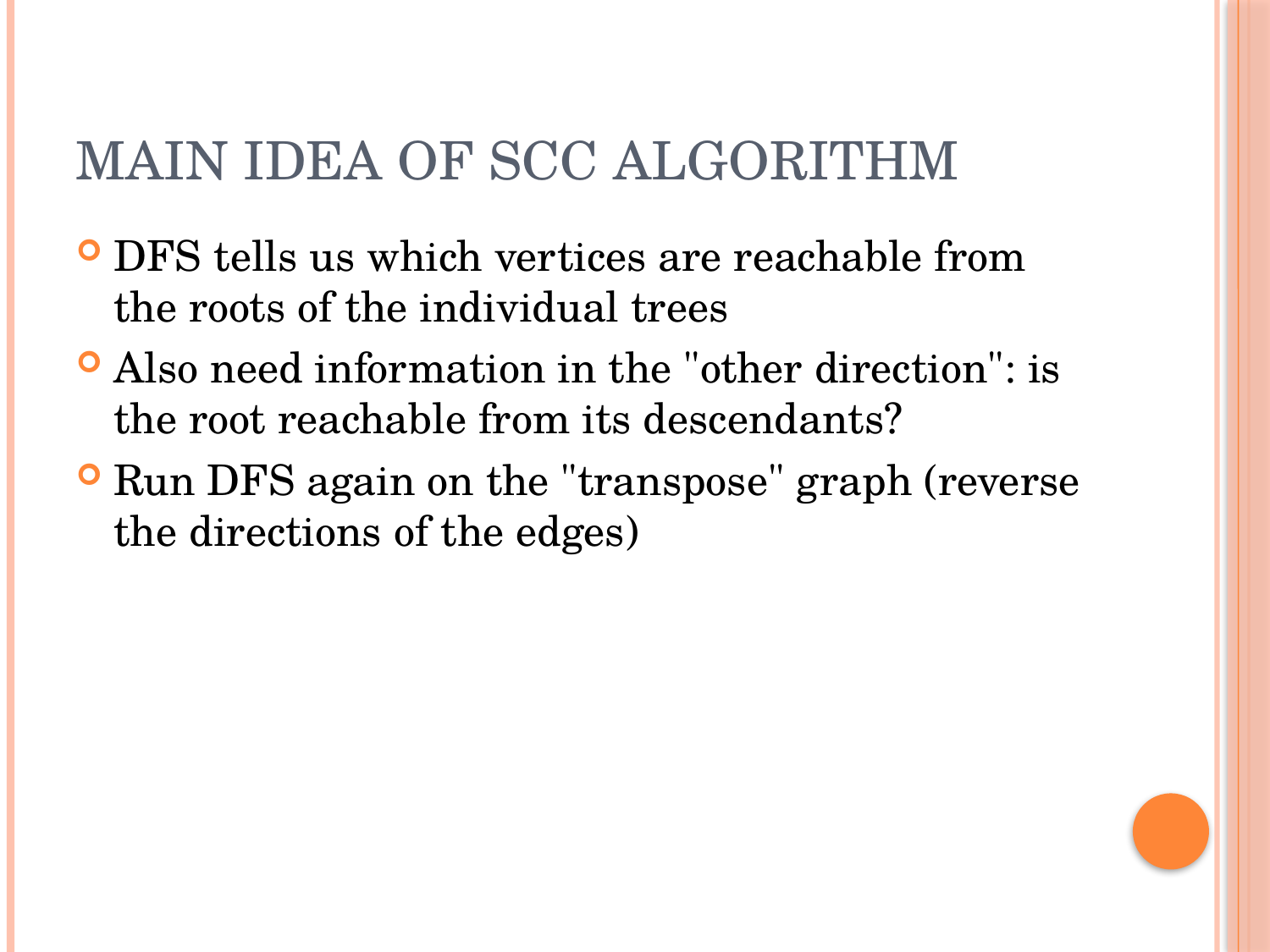

# Main Idea of SCC Algorithm
DFS tells us which vertices are reachable from the roots of the individual trees
Also need information in the "other direction": is the root reachable from its descendants?
Run DFS again on the "transpose" graph (reverse the directions of the edges)